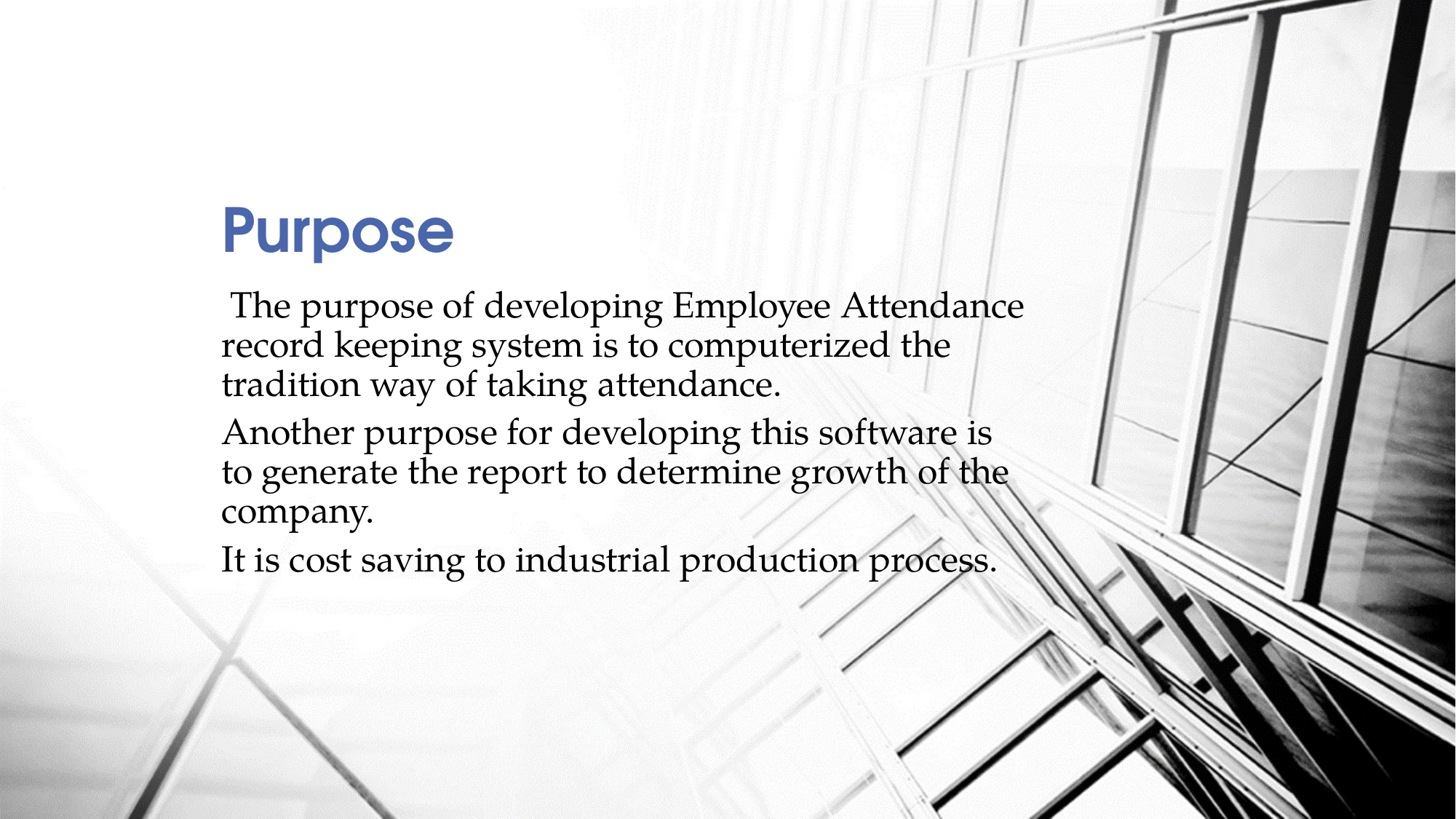

# Purpose
 The purpose of developing Employee Attendance record keeping system is to computerized the tradition way of taking attendance.
Another purpose for developing this software is to generate the report to determine growth of the company.
It is cost saving to industrial production process.